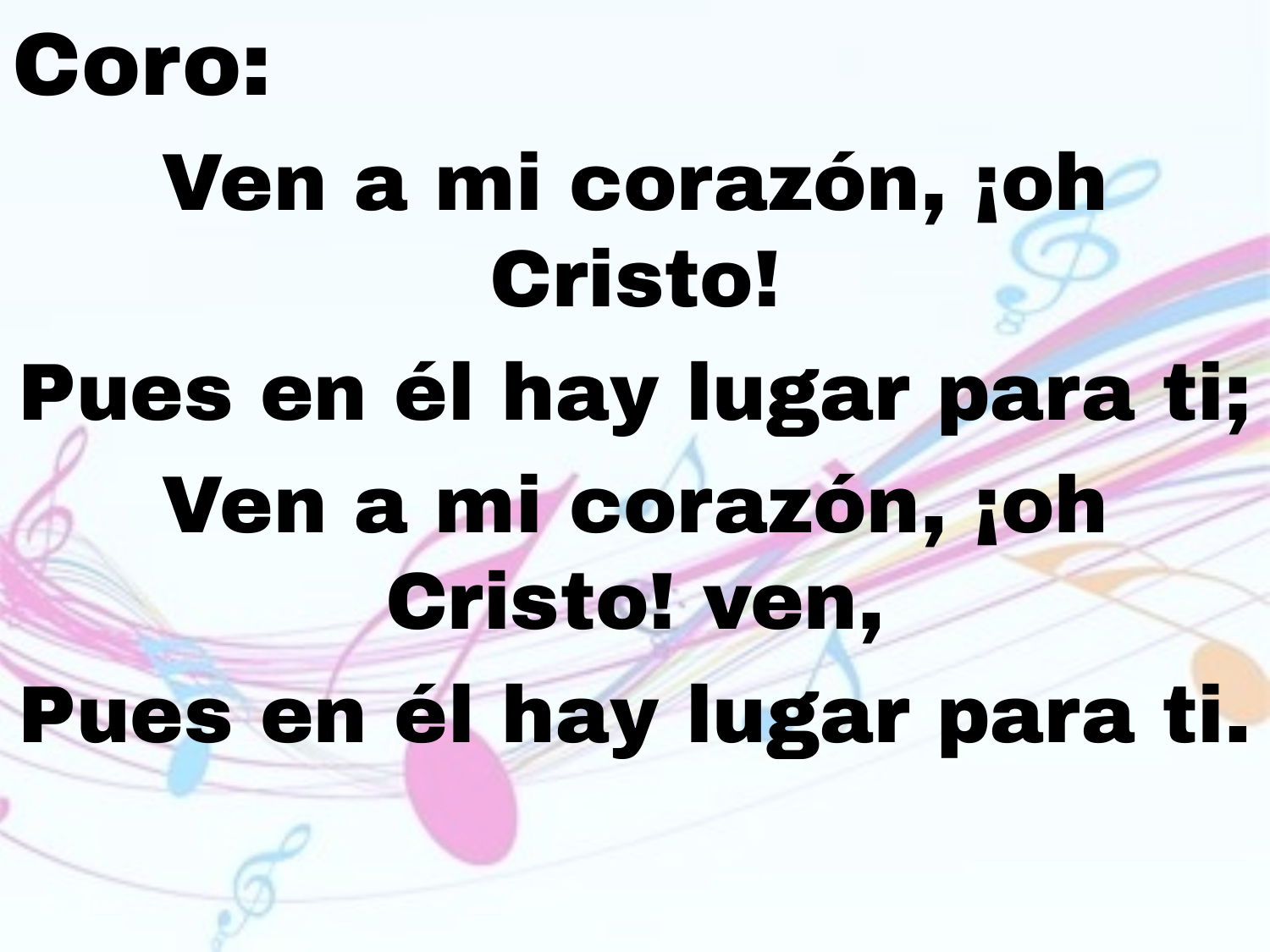

Coro:
Ven a mi corazón, ¡oh Cristo!
Pues en él hay lugar para ti;
Ven a mi corazón, ¡oh Cristo! ven,
Pues en él hay lugar para ti.